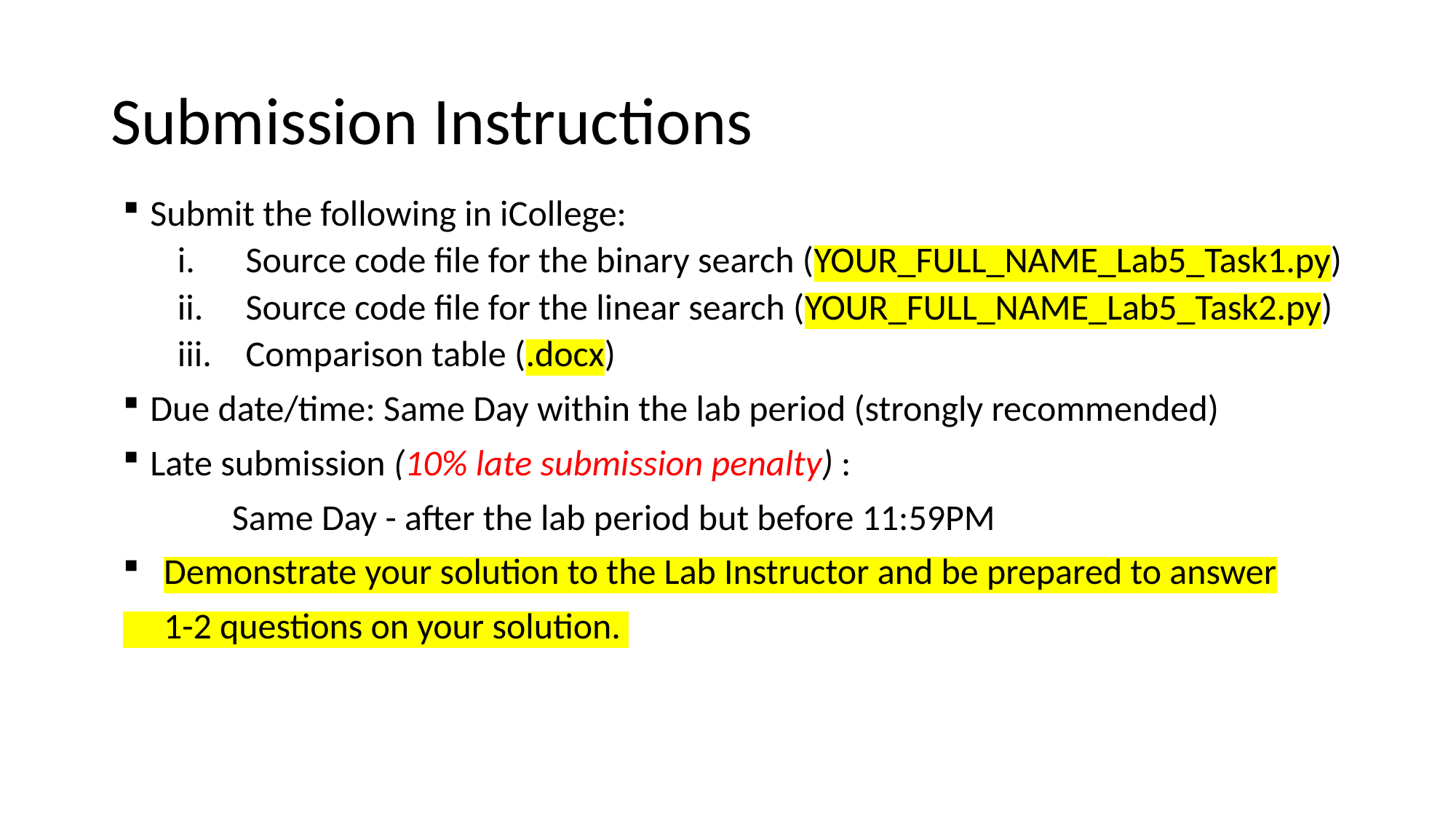

# Submission Instructions
Submit the following in iCollege:
Source code file for the binary search (YOUR_FULL_NAME_Lab5_Task1.py)
Source code file for the linear search (YOUR_FULL_NAME_Lab5_Task2.py)
Comparison table (.docx)
Due date/time: Same Day within the lab period (strongly recommended)
Late submission (10% late submission penalty) :
	Same Day - after the lab period but before 11:59PM
Demonstrate your solution to the Lab Instructor and be prepared to answer
     1-2 questions on your solution.